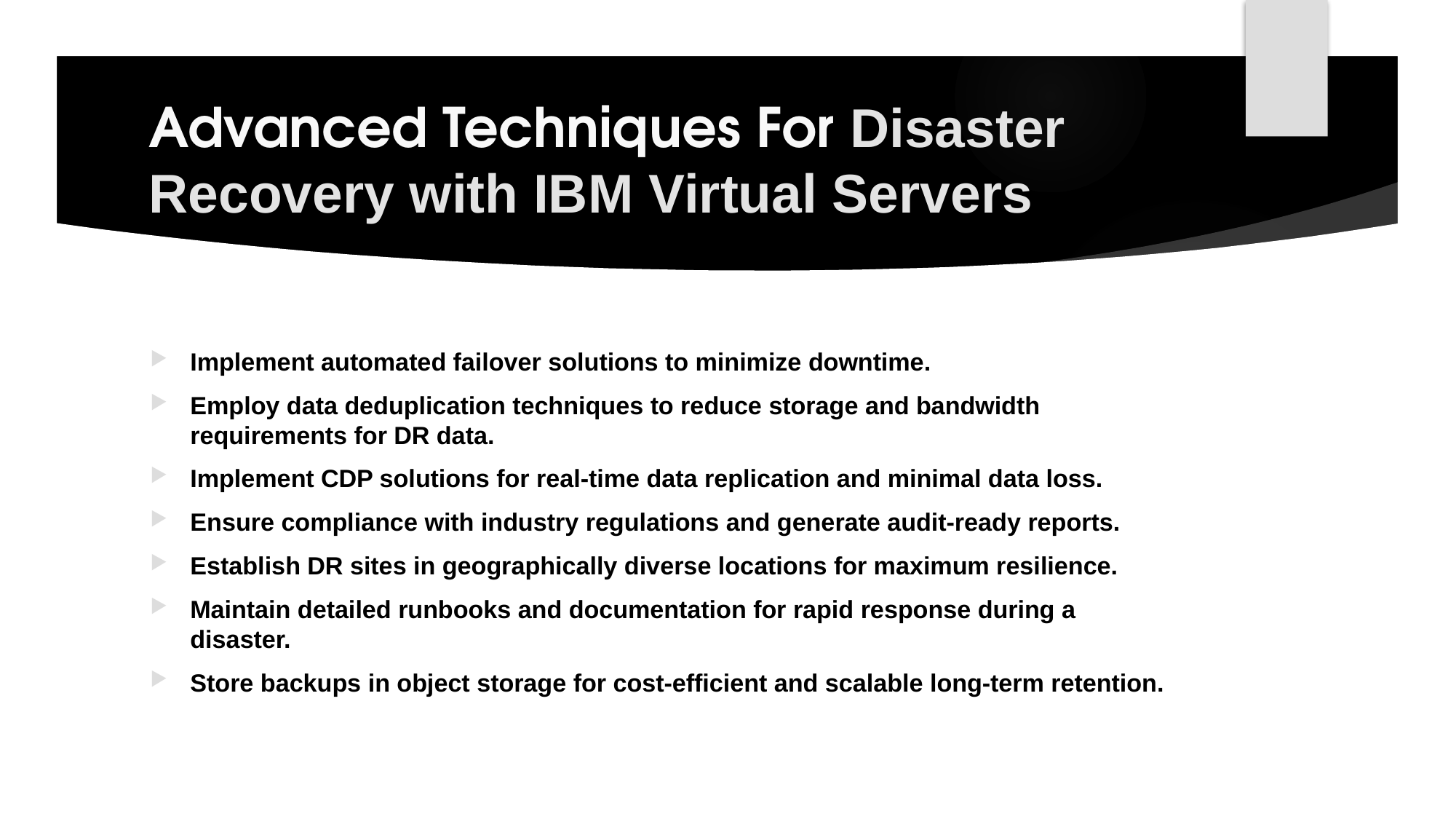

# Advanced Techniques For Disaster Recovery with IBM Virtual Servers
Implement automated failover solutions to minimize downtime.
Employ data deduplication techniques to reduce storage and bandwidth requirements for DR data.
Implement CDP solutions for real-time data replication and minimal data loss.
Ensure compliance with industry regulations and generate audit-ready reports.
Establish DR sites in geographically diverse locations for maximum resilience.
Maintain detailed runbooks and documentation for rapid response during a disaster.
Store backups in object storage for cost-efficient and scalable long-term retention.